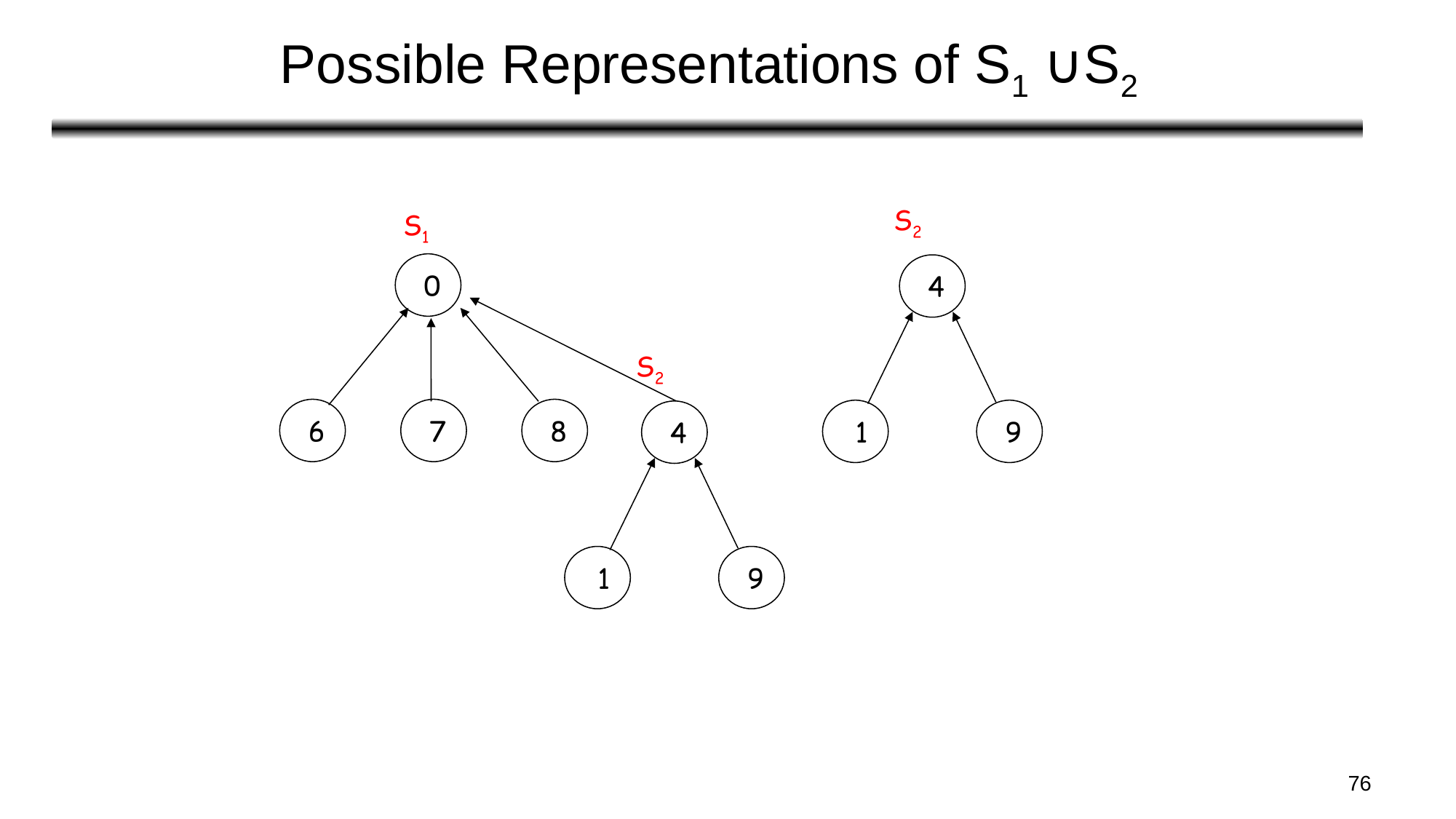

# Possible Representations of S1 ∪S2
S2

S1
0
4

S2
6
7
8
1
9
4

1
9
76